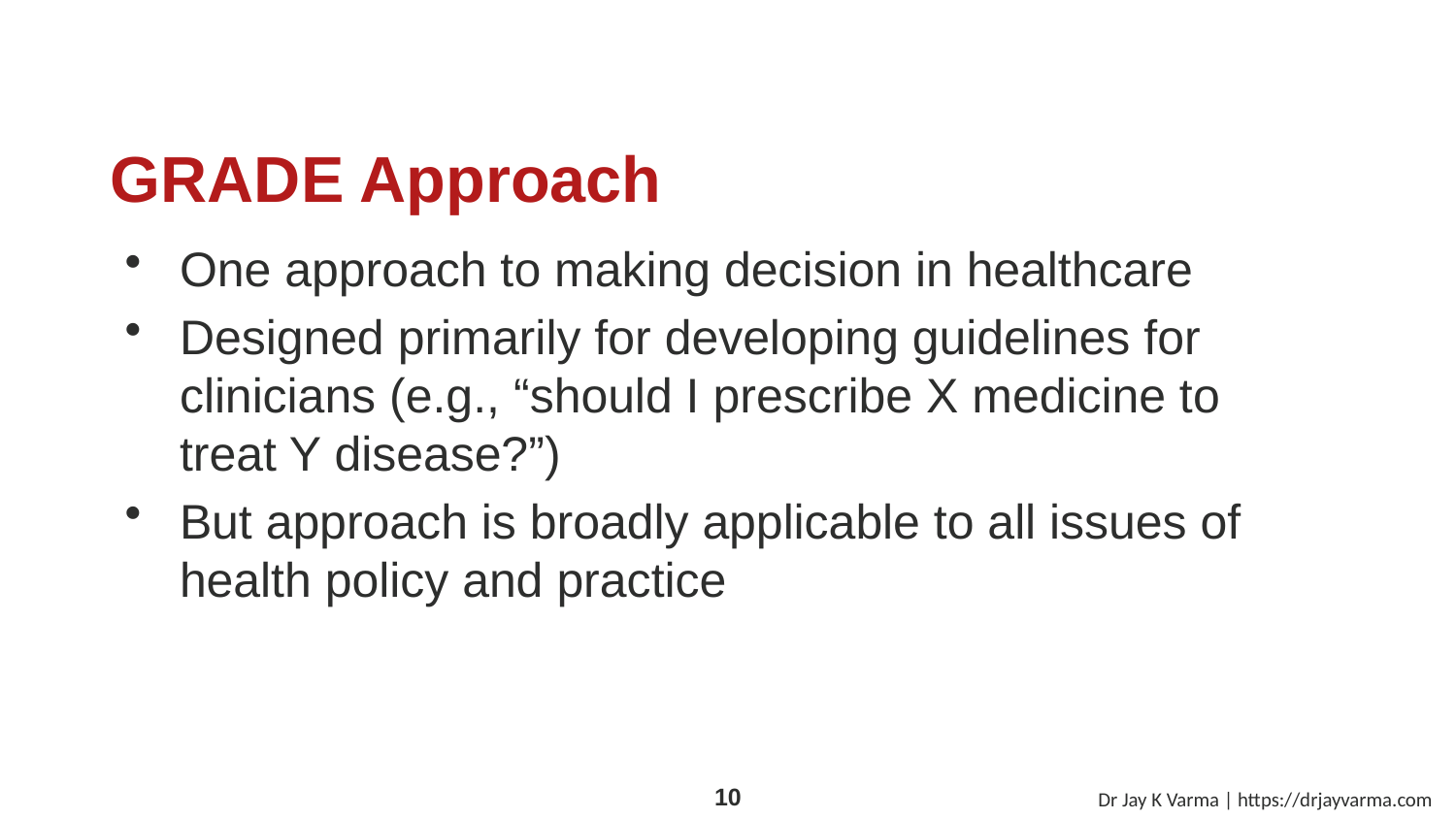

# GRADE Approach
One approach to making decision in healthcare
Designed primarily for developing guidelines for clinicians (e.g., “should I prescribe X medicine to treat Y disease?”)
But approach is broadly applicable to all issues of health policy and practice

Dr Jay K Varma | https://drjayvarma.com